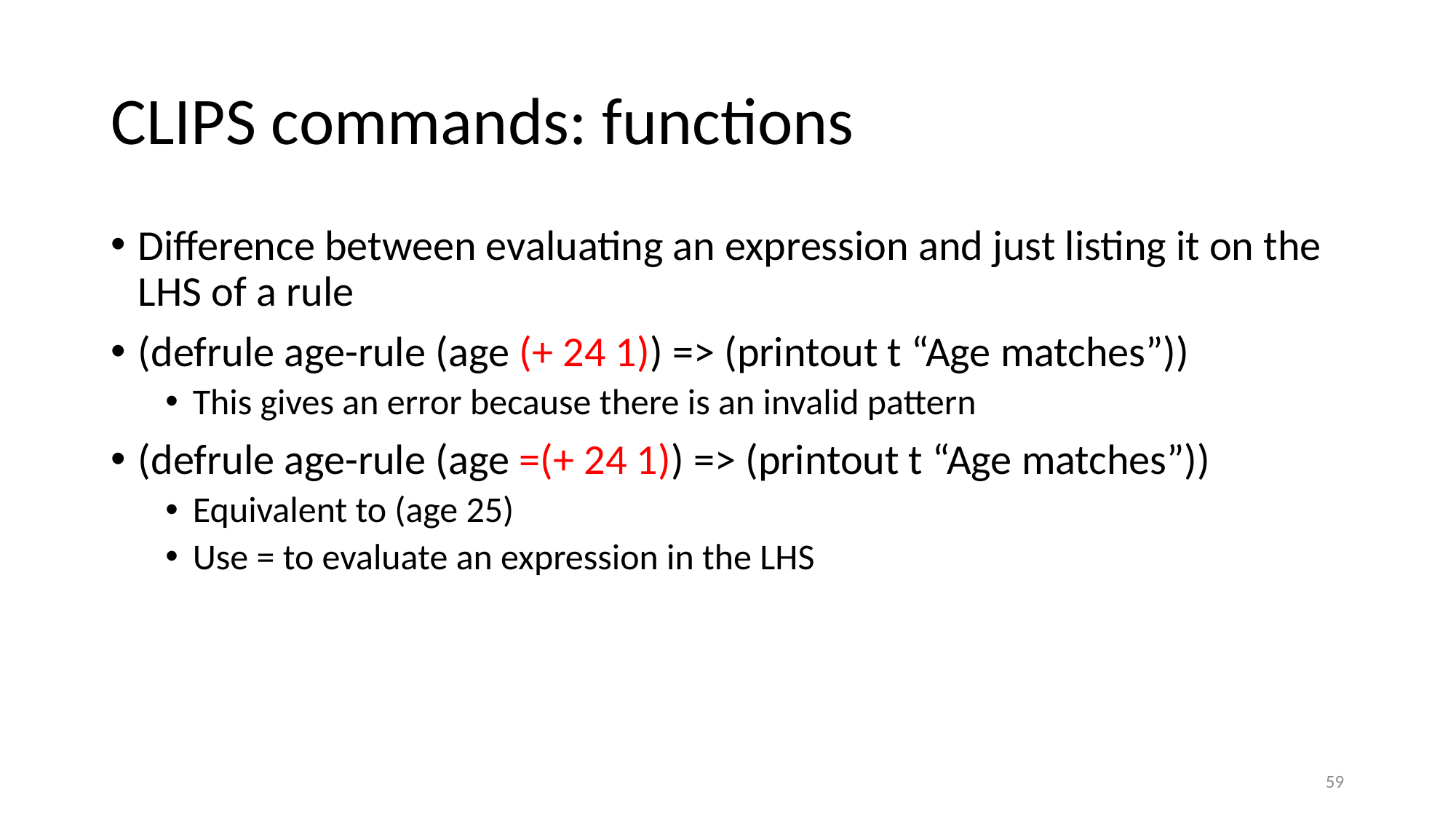

# CLIPS commands: functions
Difference between evaluating an expression and just listing it on the LHS of a rule
(defrule age-rule (age (+ 24 1)) => (printout t “Age matches”))
This gives an error because there is an invalid pattern
(defrule age-rule (age =(+ 24 1)) => (printout t “Age matches”))
Equivalent to (age 25)
Use = to evaluate an expression in the LHS

59